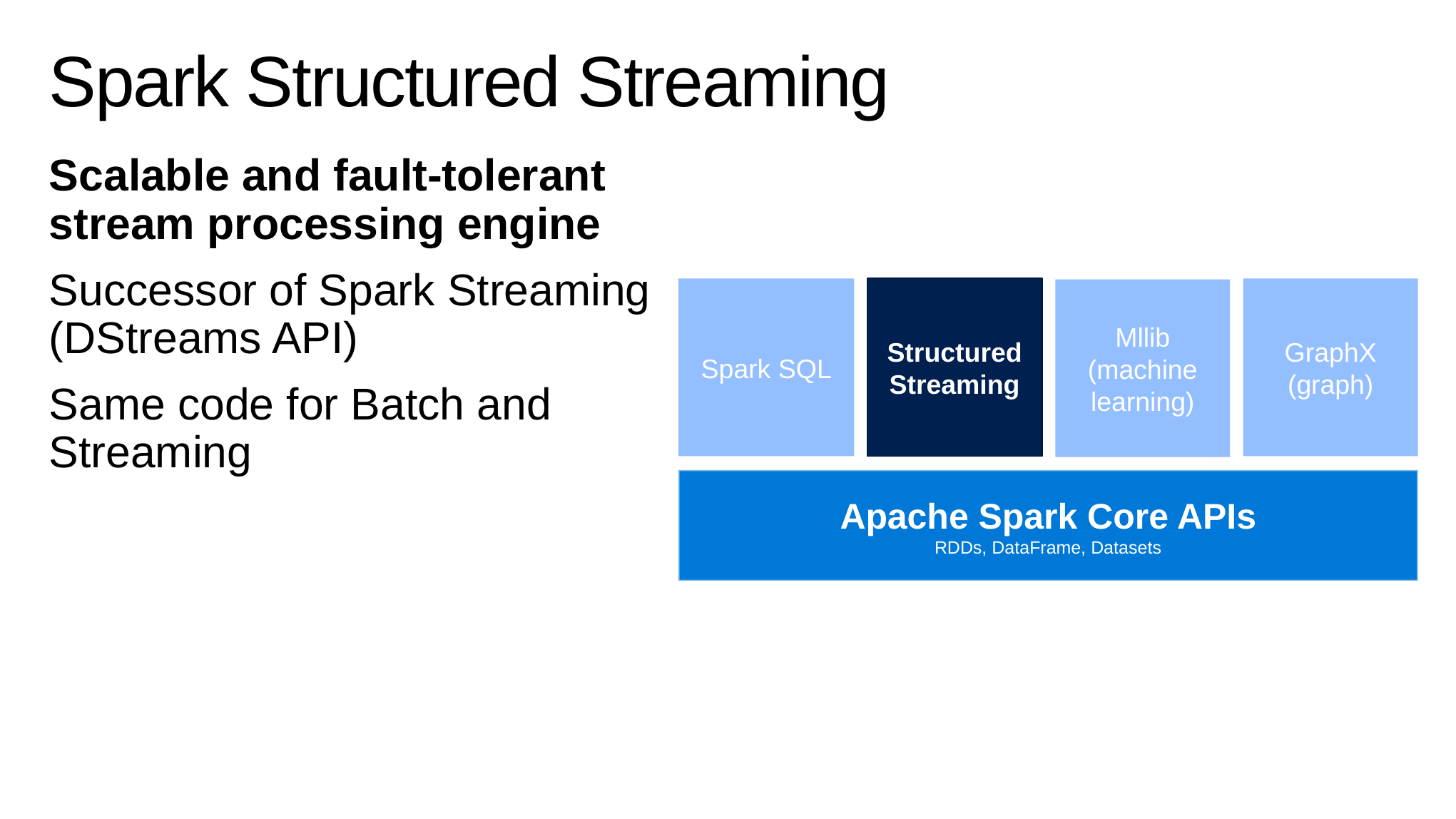

# Spark Structured Streaming
Scalable and fault-tolerant stream processing engine
Successor of Spark Streaming (DStreams API)
Same code for Batch and Streaming
Spark SQL
Structured Streaming
GraphX
(graph)
Mllib
(machine learning)
Apache Spark Core APIs
RDDs, DataFrame, Datasets